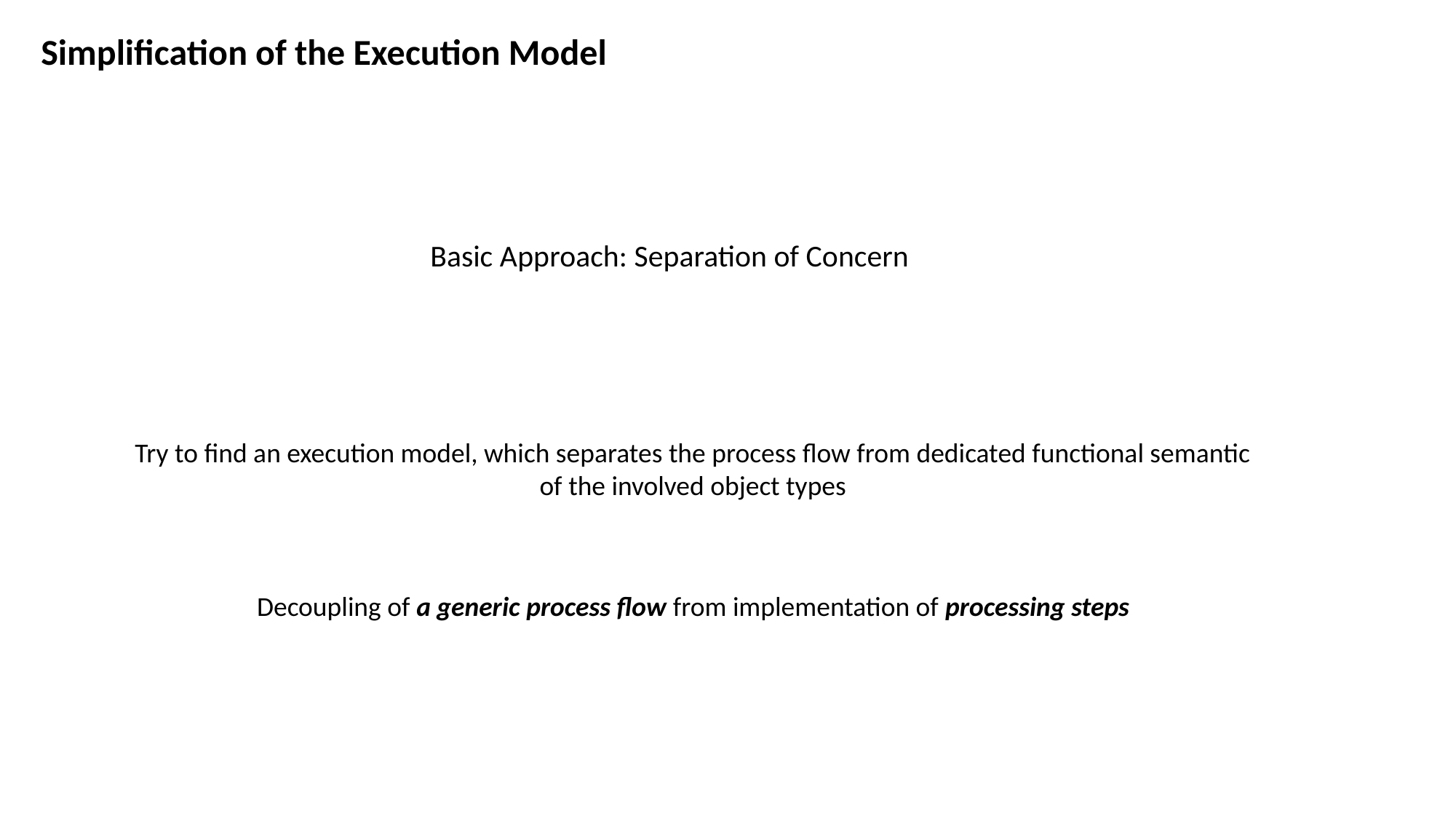

Simplification of the Execution Model
Basic Approach: Separation of Concern
Try to find an execution model, which separates the process flow from dedicated functional semantic
of the involved object types
Decoupling of a generic process flow from implementation of processing steps